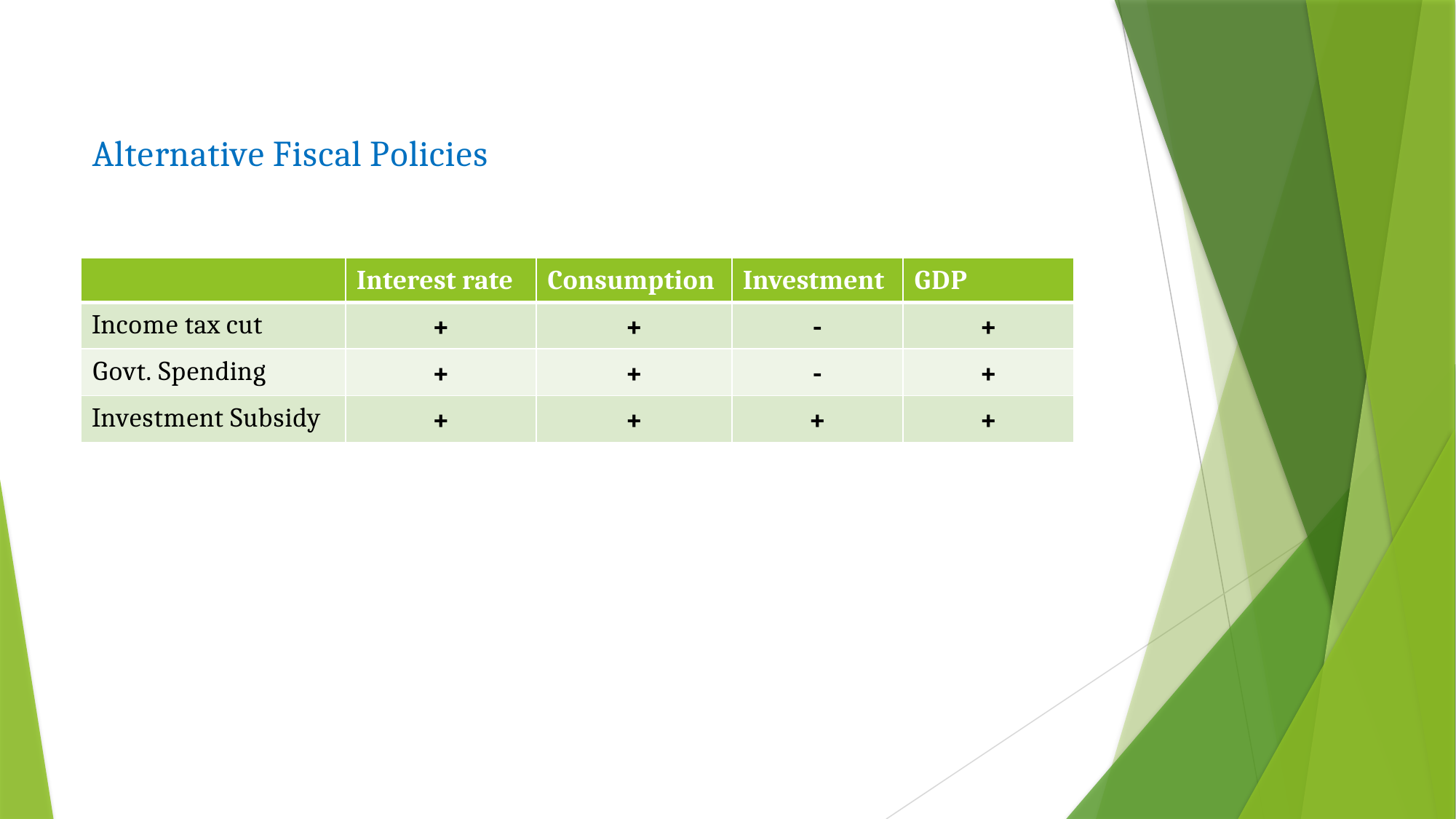

# Alternative Fiscal Policies
|  | Interest rate | Consumption | Investment | GDP |
| --- | --- | --- | --- | --- |
| Income tax cut | + | + | - | + |
| Govt. Spending | + | + | - | + |
| Investment Subsidy | + | + | + | + |